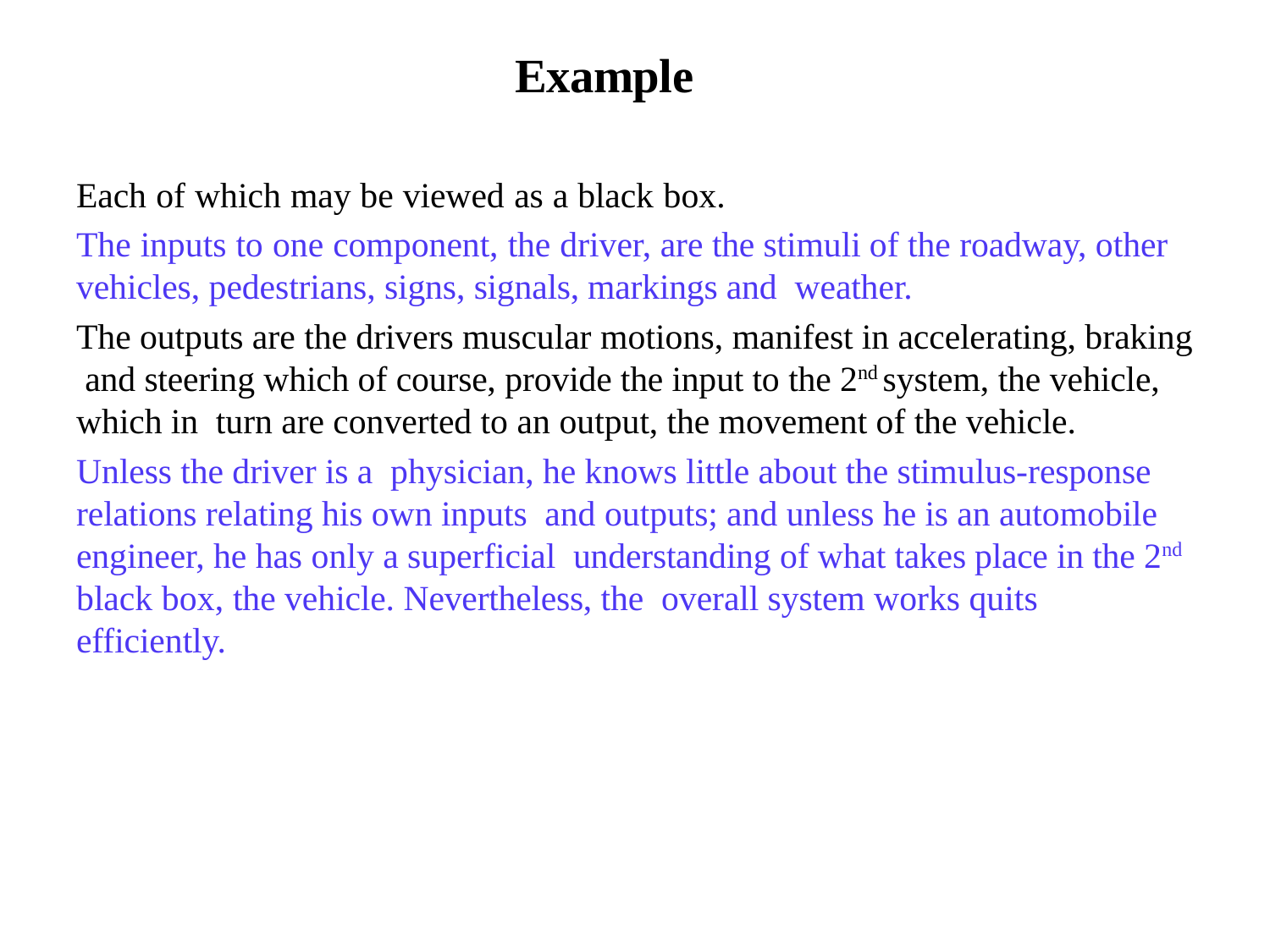

# Example
Each of which may be viewed as a black box.
The inputs to one component, the driver, are the stimuli of the roadway, other vehicles, pedestrians, signs, signals, markings and  weather.
The outputs are the drivers muscular motions, manifest in accelerating, braking  and steering which of course, provide the input to the 2nd system, the vehicle, which in  turn are converted to an output, the movement of the vehicle.
Unless the driver is a  physician, he knows little about the stimulus-response relations relating his own inputs  and outputs; and unless he is an automobile engineer, he has only a superficial  understanding of what takes place in the 2nd black box, the vehicle. Nevertheless, the  overall system works quits efficiently.